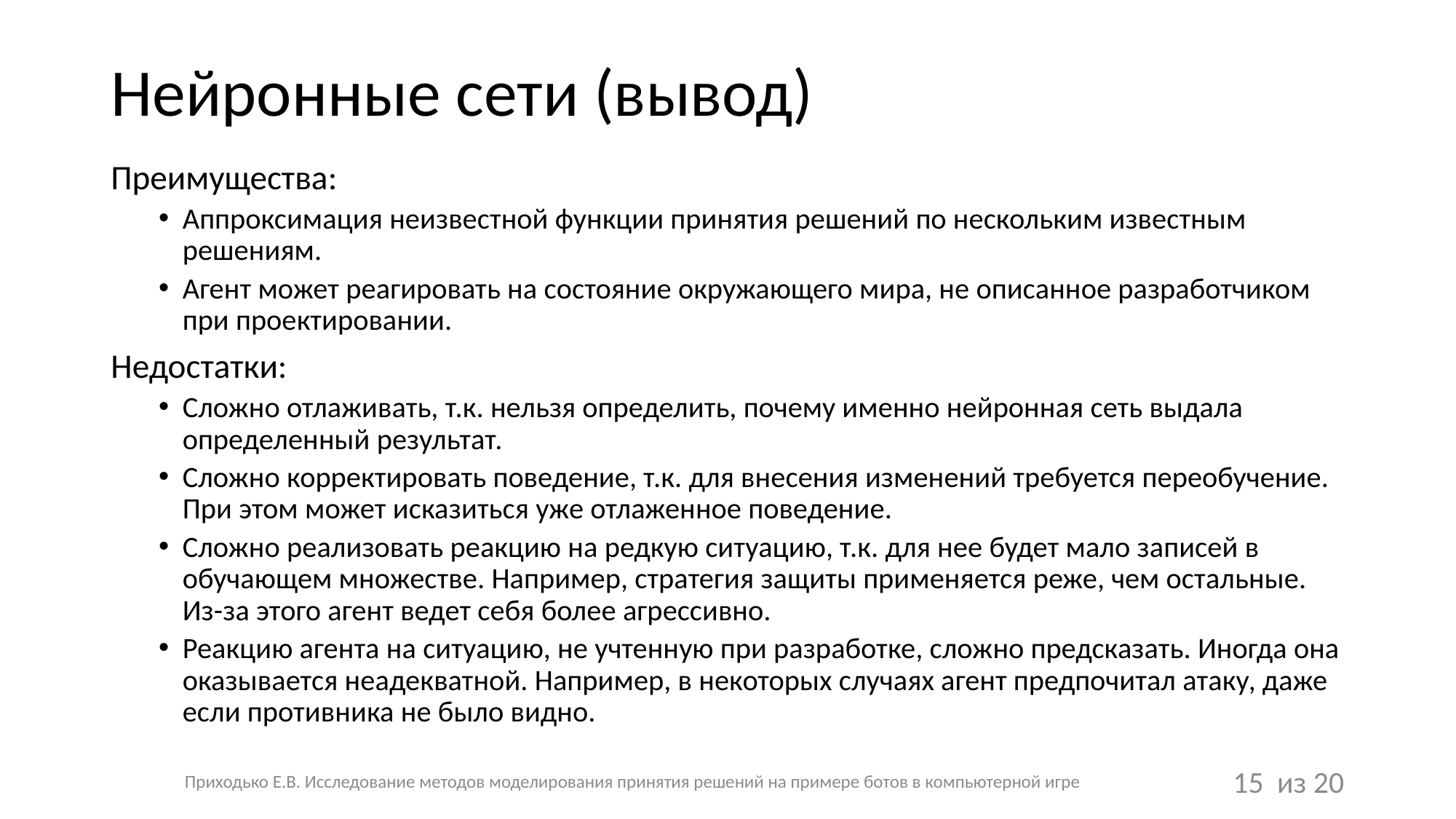

# Нейронные сети (вывод)
Преимущества:
Аппроксимация неизвестной функции принятия решений по нескольким известным решениям.
Агент может реагировать на состояние окружающего мира, не описанное разработчиком при проектировании.
Недостатки:
Сложно отлаживать, т.к. нельзя определить, почему именно нейронная сеть выдала определенный результат.
Сложно корректировать поведение, т.к. для внесения изменений требуется переобучение. При этом может исказиться уже отлаженное поведение.
Сложно реализовать реакцию на редкую ситуацию, т.к. для нее будет мало записей в обучающем множестве. Например, стратегия защиты применяется реже, чем остальные. Из-за этого агент ведет себя более агрессивно.
Реакцию агента на ситуацию, не учтенную при разработке, сложно предсказать. Иногда она оказывается неадекватной. Например, в некоторых случаях агент предпочитал атаку, даже если противника не было видно.
Приходько Е.В. Исследование методов моделирования принятия решений на примере ботов в компьютерной игре
15